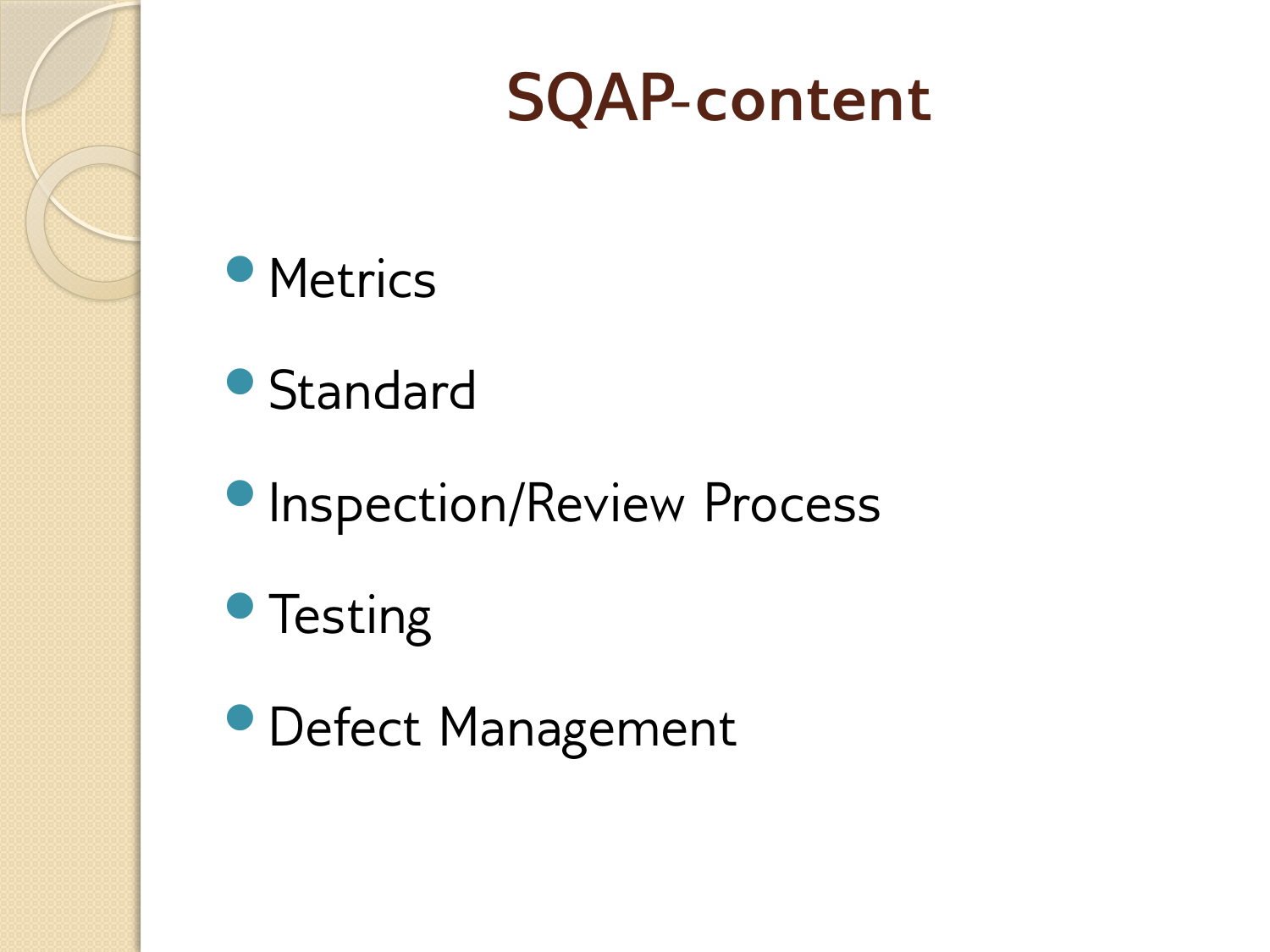

# SQAP-content
Metrics
Standard
Inspection/Review Process
Testing
Defect Management